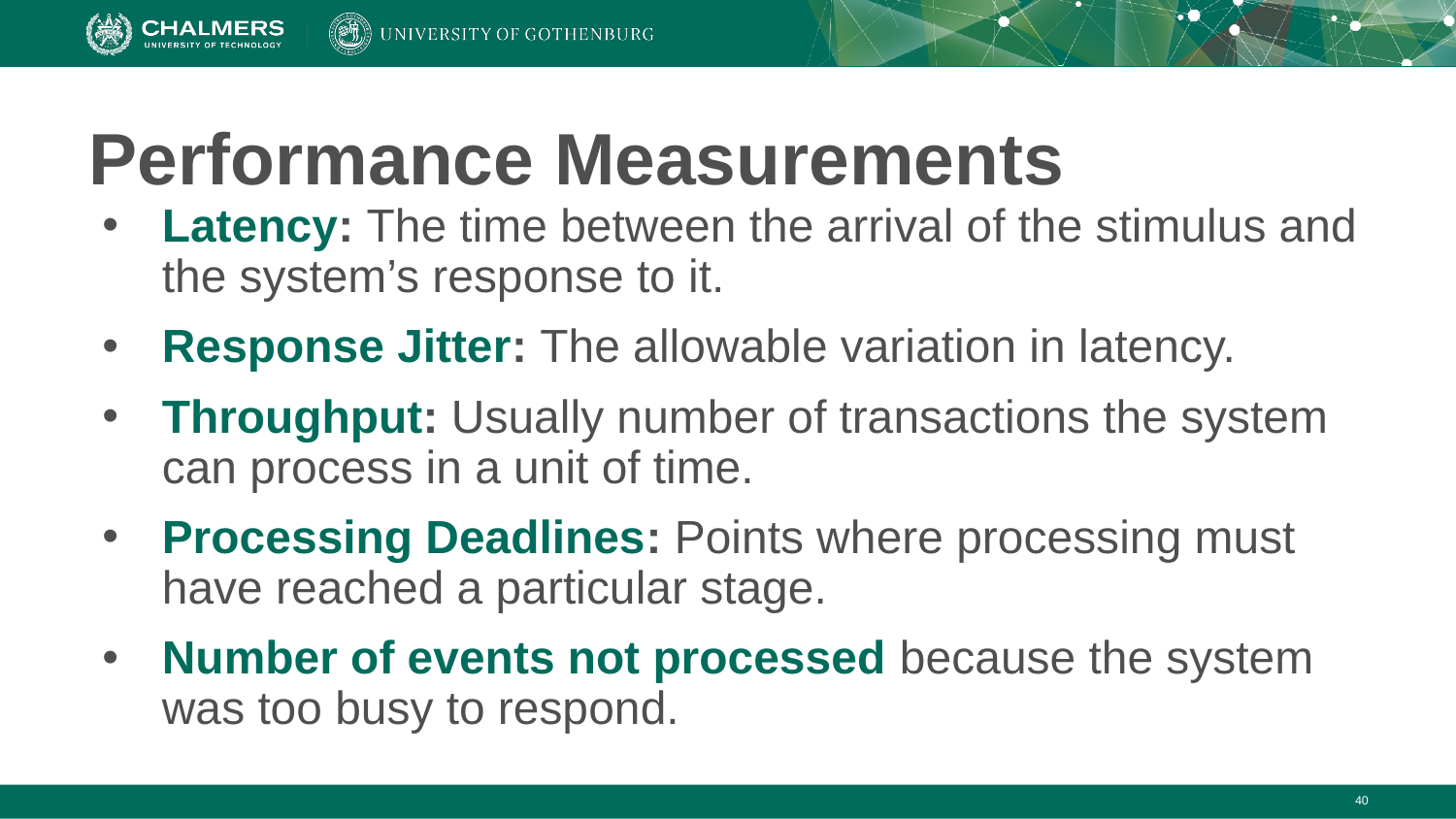

# Performance Measurements
Latency: The time between the arrival of the stimulus and the system’s response to it.
Response Jitter: The allowable variation in latency.
Throughput: Usually number of transactions the system can process in a unit of time.
Processing Deadlines: Points where processing must have reached a particular stage.
Number of events not processed because the system was too busy to respond.
40